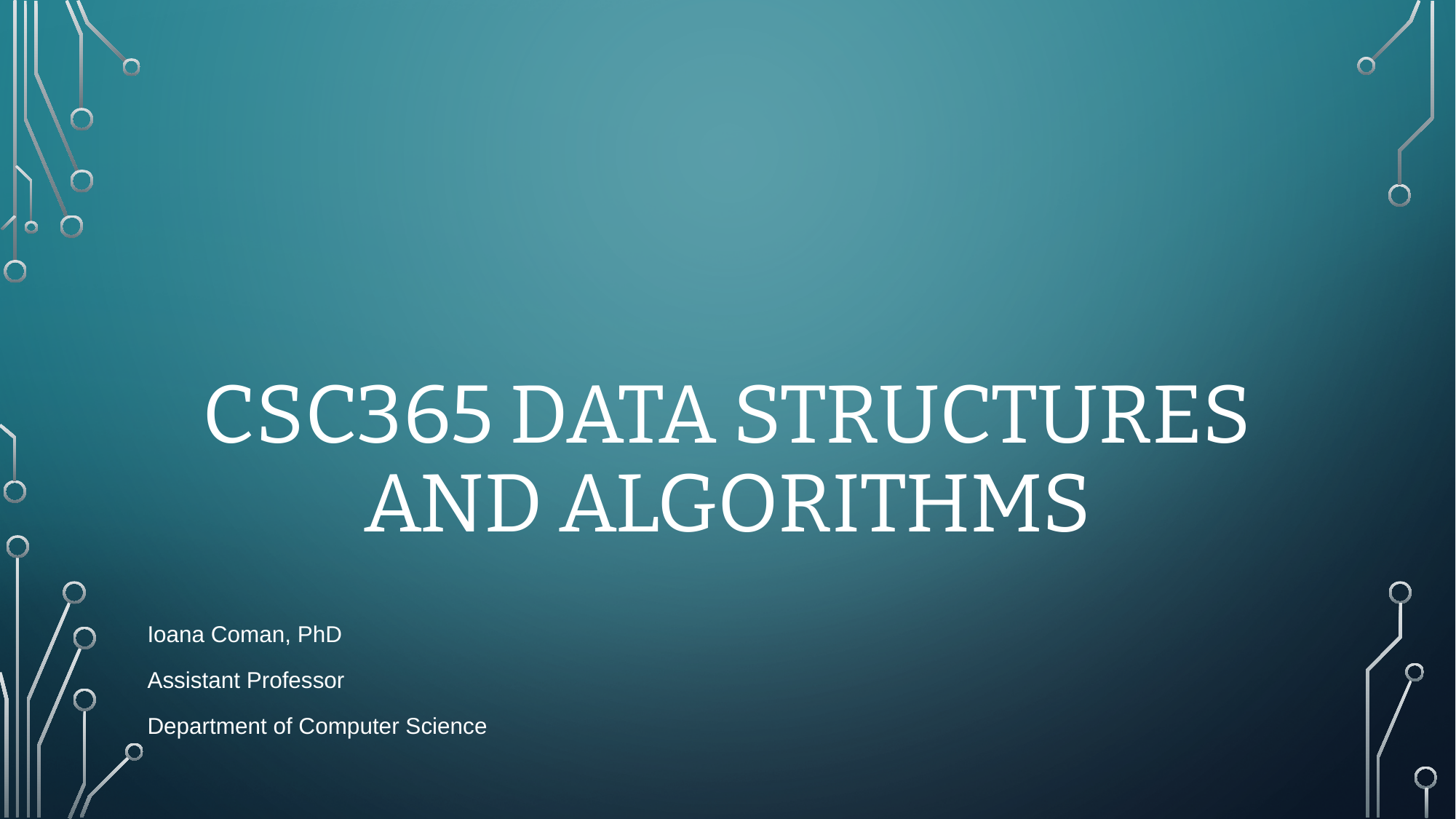

# CSC365 Data structures and algorithms
Ioana Coman, PhD
Assistant Professor
Department of Computer Science